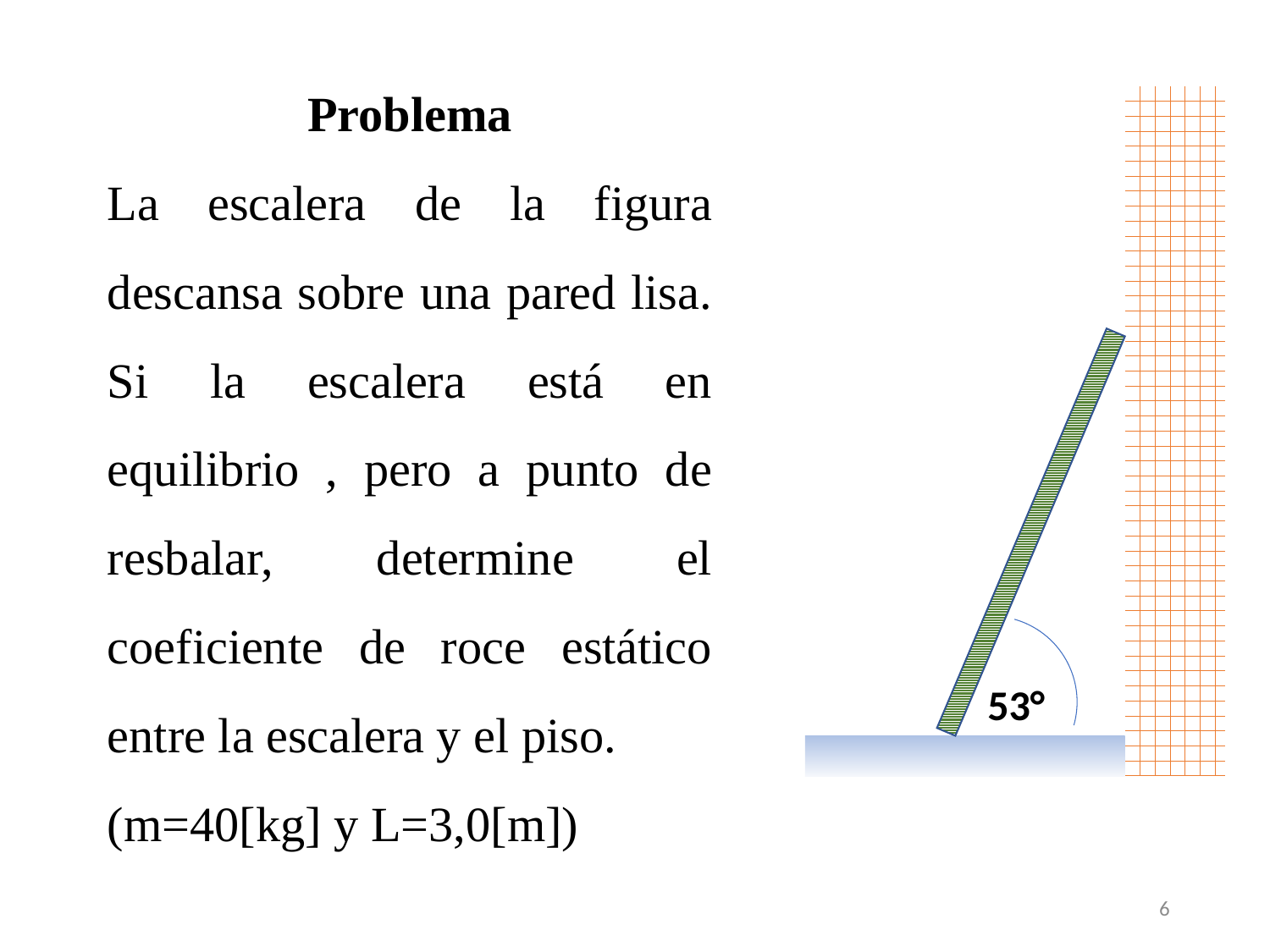

Problema
La escalera de la figura descansa sobre una pared lisa. Si la escalera está en equilibrio , pero a punto de resbalar, determine el coeficiente de roce estático entre la escalera y el piso.
(m=40[kg] y L=3,0[m])

53°

6